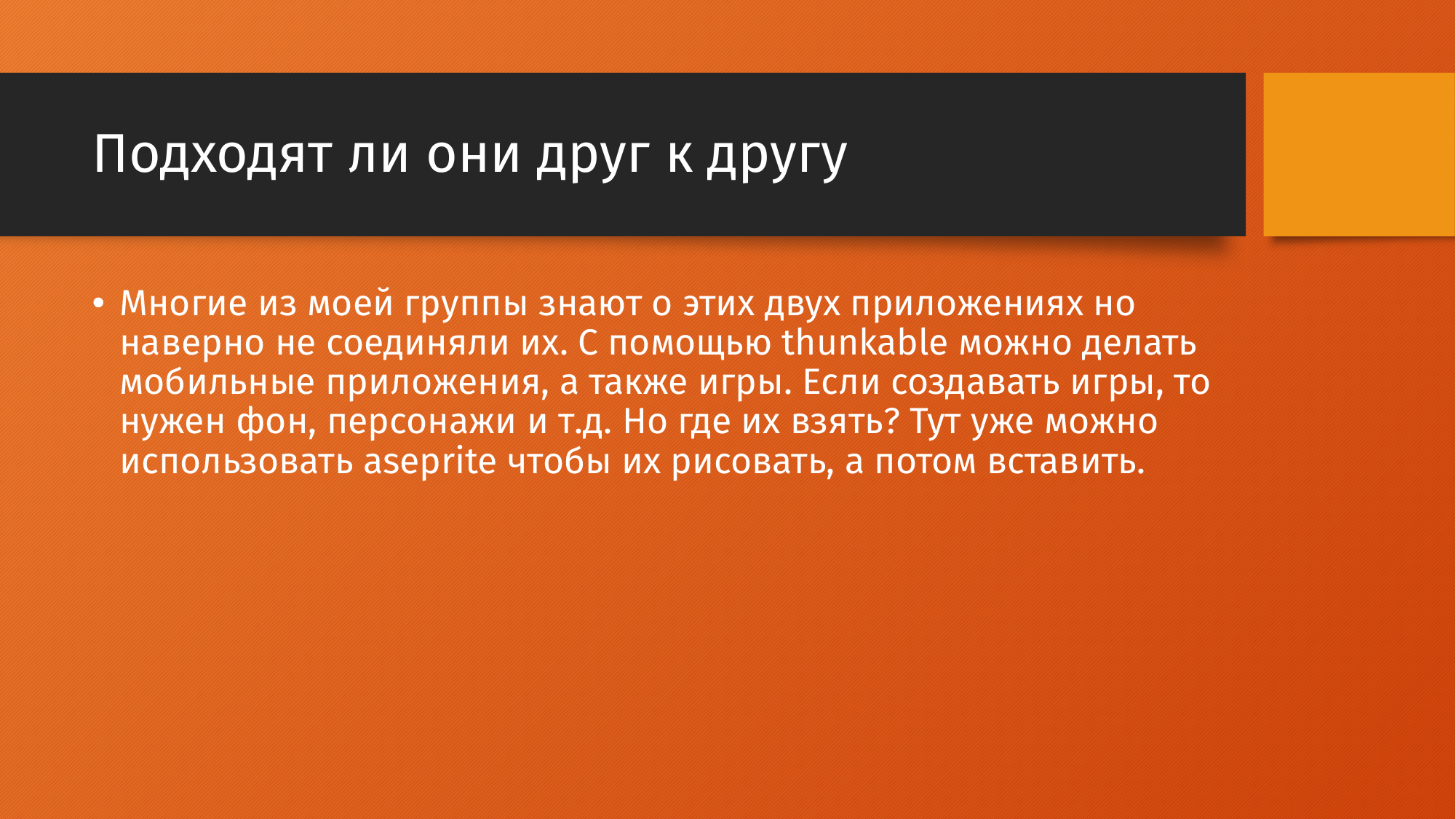

# Подходят ли они друг к другу
Многие из моей группы знают о этих двух приложениях но наверно не соединяли их. С помощью thunkable можно делать мобильные приложения, а также игры. Если создавать игры, то нужен фон, персонажи и т.д. Но где их взять? Тут уже можно использовать aseprite чтобы их рисовать, а потом вставить.